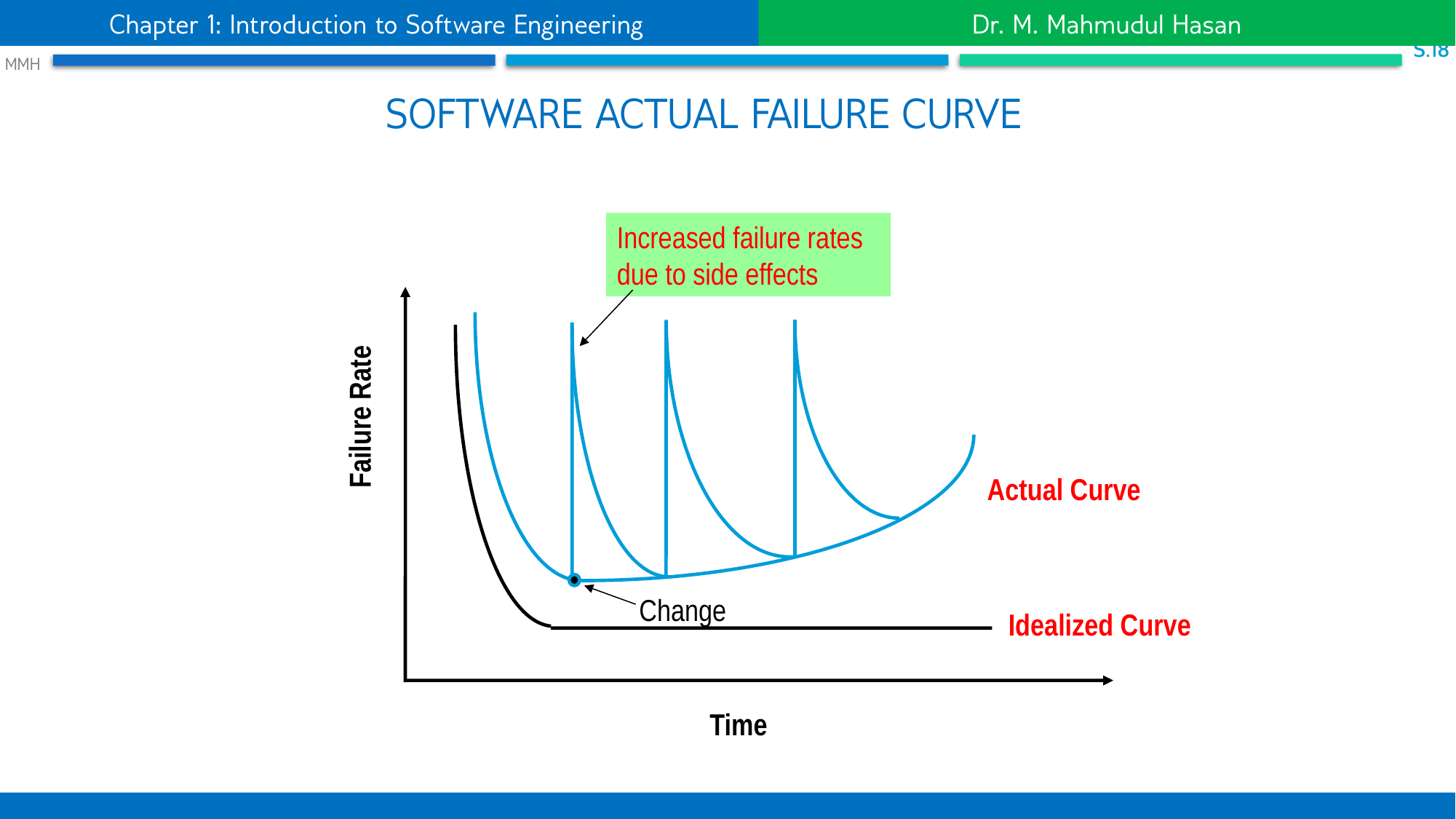

Chapter 1: Introduction to Software Engineering
Dr. M. Mahmudul Hasan
 S.18
  MMH
Software actual failure curve
Increased failure rates
due to side effects

Failure Rate

Actual Curve

Change

Idealized Curve

Time